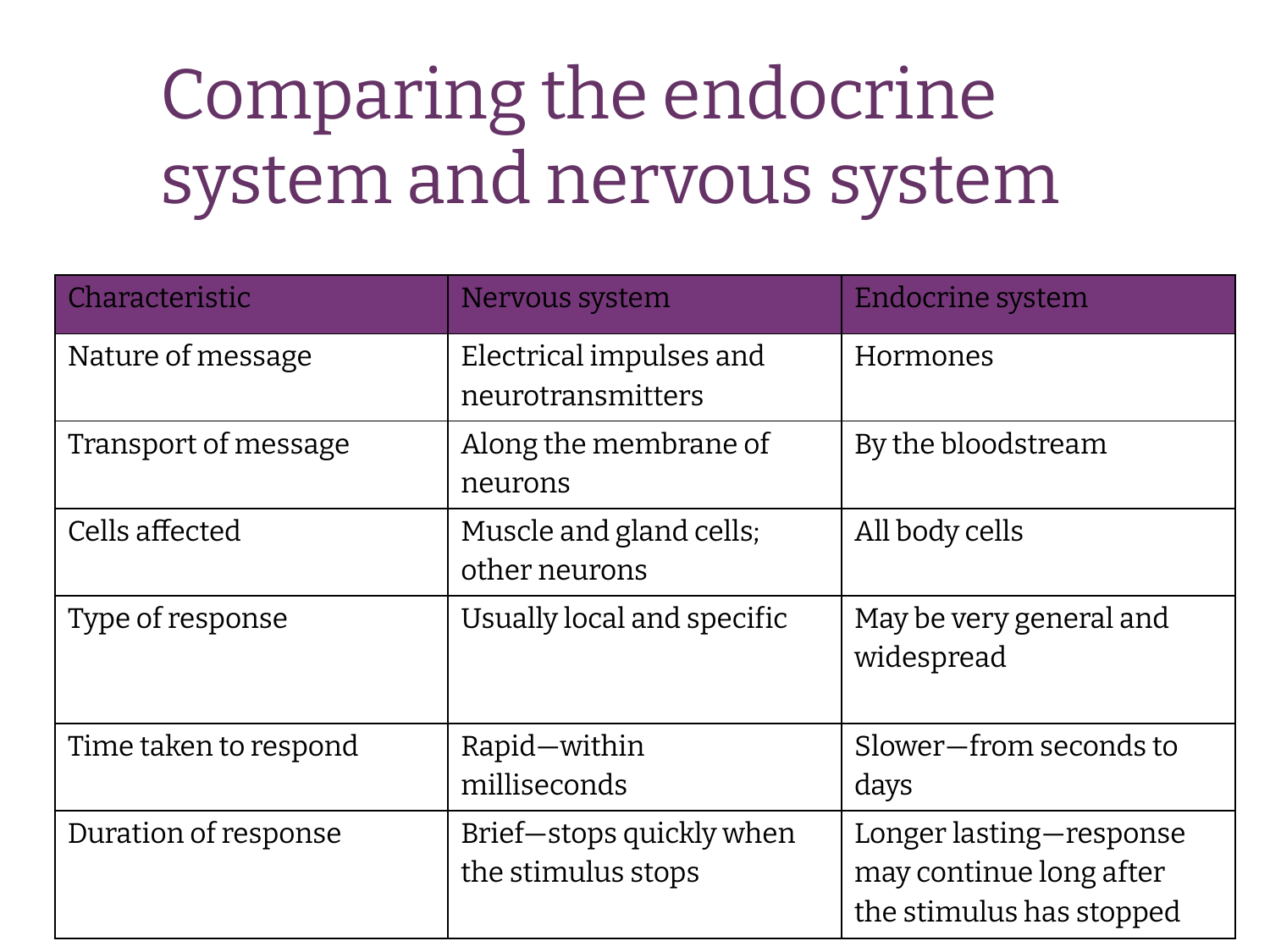

# Comparing the endocrine system and nervous system
| Characteristic | Nervous system | Endocrine system |
| --- | --- | --- |
| Nature of message | Electrical impulses and neurotransmitters | Hormones |
| Transport of message | Along the membrane of neurons | By the bloodstream |
| Cells affected | Muscle and gland cells; other neurons | All body cells |
| Type of response | Usually local and specific | May be very general and widespread |
| Time taken to respond | Rapid—within milliseconds | Slower—from seconds to days |
| Duration of response | Brief—stops quickly when the stimulus stops | Longer lasting—response may continue long after the stimulus has stopped |